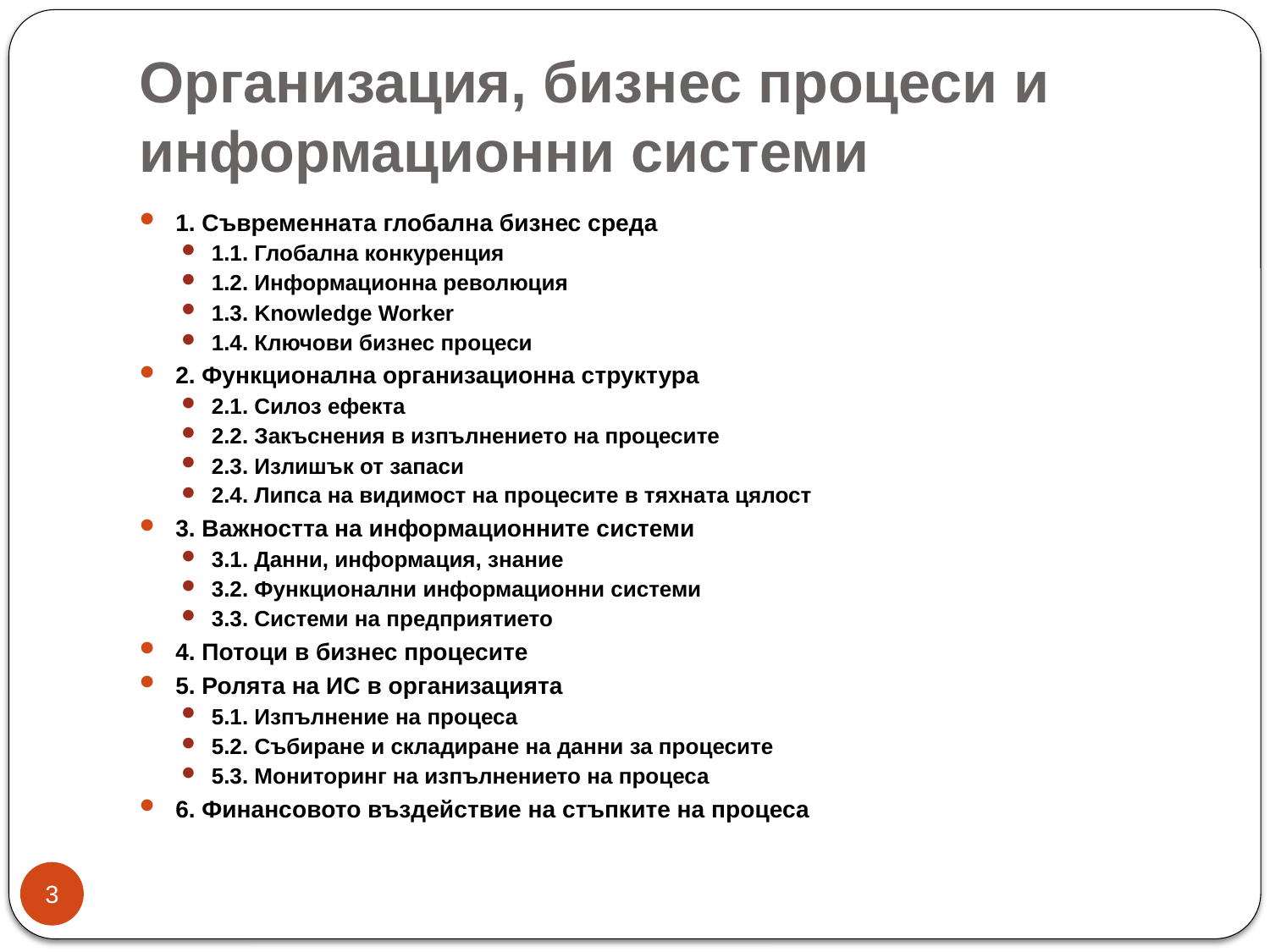

# Организация, бизнес процеси и информационни системи
1. Съвременната глобална бизнес среда
1.1. Глобална конкуренция
1.2. Информационна революция
1.3. Knowledge Worker
1.4. Ключови бизнес процеси
2. Функционална организационна структура
2.1. Силоз ефекта
2.2. Закъснения в изпълнението на процесите
2.3. Излишък от запаси
2.4. Липса на видимост на процесите в тяхната цялост
3. Важността на информационните системи
3.1. Данни, информация, знание
3.2. Функционални информационни системи
3.3. Системи на предприятието
4. Потоци в бизнес процесите
5. Ролята на ИС в организацията
5.1. Изпълнение на процеса
5.2. Събиране и складиране на данни за процесите
5.3. Мониторинг на изпълнението на процеса
6. Финансовото въздействие на стъпките на процеса

3